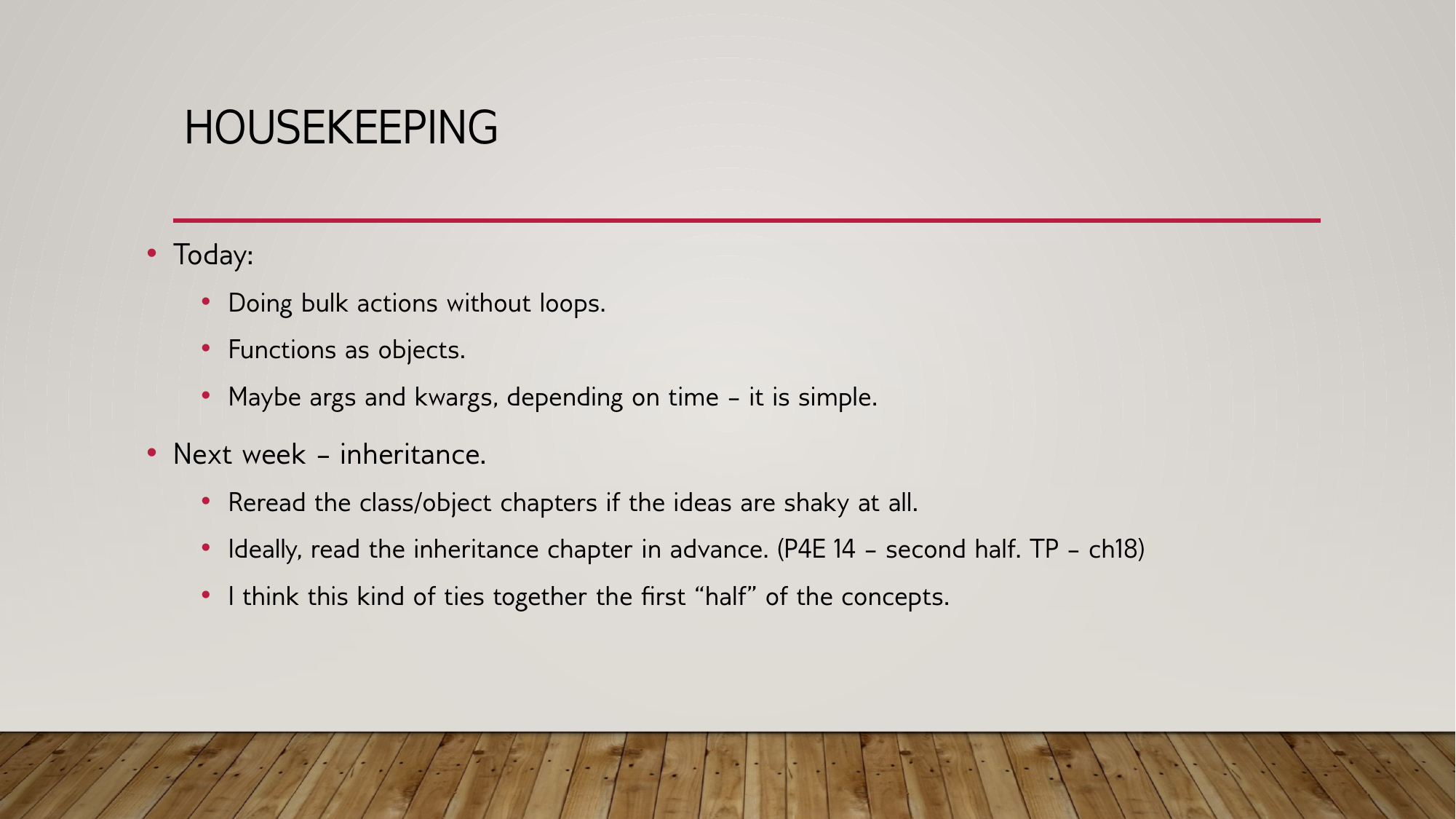

# Housekeeping
Today:
Doing bulk actions without loops.
Functions as objects.
Maybe args and kwargs, depending on time – it is simple.
Next week – inheritance.
Reread the class/object chapters if the ideas are shaky at all.
Ideally, read the inheritance chapter in advance. (P4E 14 – second half. TP – ch18)
I think this kind of ties together the first “half” of the concepts.